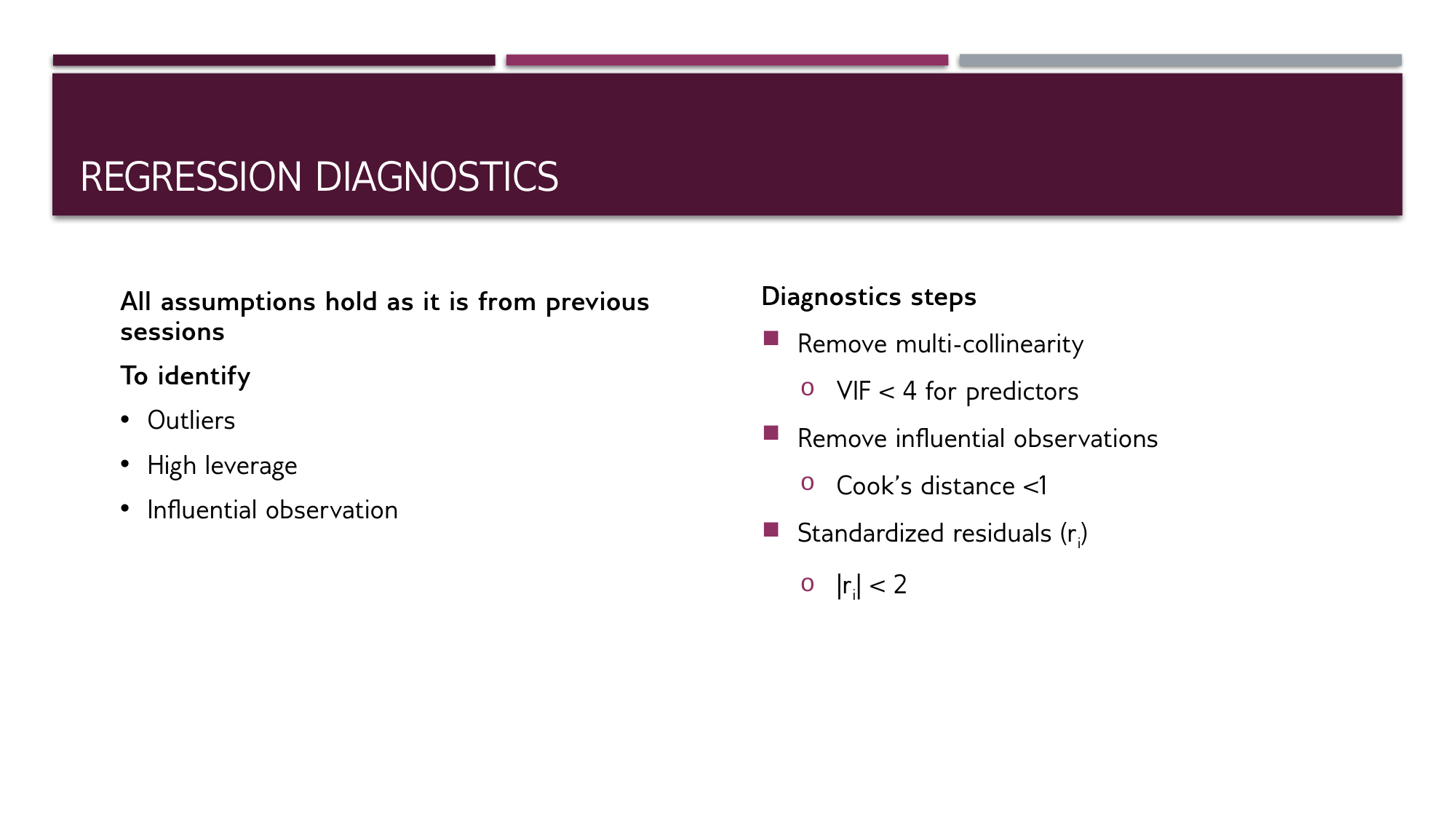

# Regression diagnostics
Diagnostics steps
Remove multi-collinearity
VIF < 4 for predictors
Remove influential observations
Cook’s distance <1
Standardized residuals (ri)
|ri| < 2
All assumptions hold as it is from previous sessions
To identify
Outliers
High leverage
Influential observation